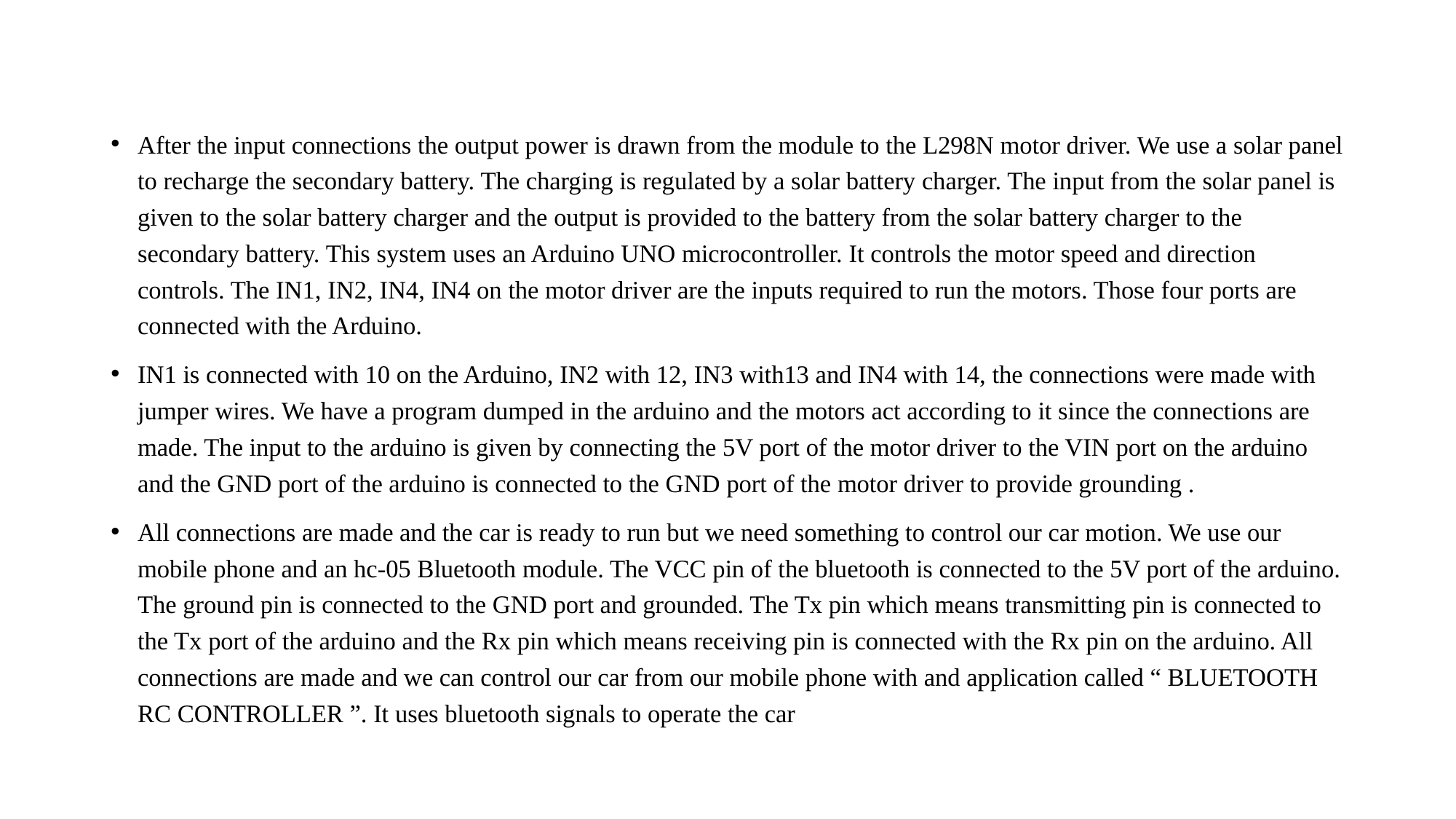

#
After the input connections the output power is drawn from the module to the L298N motor driver. We use a solar panel to recharge the secondary battery. The charging is regulated by a solar battery charger. The input from the solar panel is given to the solar battery charger and the output is provided to the battery from the solar battery charger to the secondary battery. This system uses an Arduino UNO microcontroller. It controls the motor speed and direction controls. The IN1, IN2, IN4, IN4 on the motor driver are the inputs required to run the motors. Those four ports are connected with the Arduino.
IN1 is connected with 10 on the Arduino, IN2 with 12, IN3 with13 and IN4 with 14, the connections were made with jumper wires. We have a program dumped in the arduino and the motors act according to it since the connections are made. The input to the arduino is given by connecting the 5V port of the motor driver to the VIN port on the arduino and the GND port of the arduino is connected to the GND port of the motor driver to provide grounding .
All connections are made and the car is ready to run but we need something to control our car motion. We use our mobile phone and an hc-05 Bluetooth module. The VCC pin of the bluetooth is connected to the 5V port of the arduino. The ground pin is connected to the GND port and grounded. The Tx pin which means transmitting pin is connected to the Tx port of the arduino and the Rx pin which means receiving pin is connected with the Rx pin on the arduino. All connections are made and we can control our car from our mobile phone with and application called “ BLUETOOTH RC CONTROLLER ”. It uses bluetooth signals to operate the car